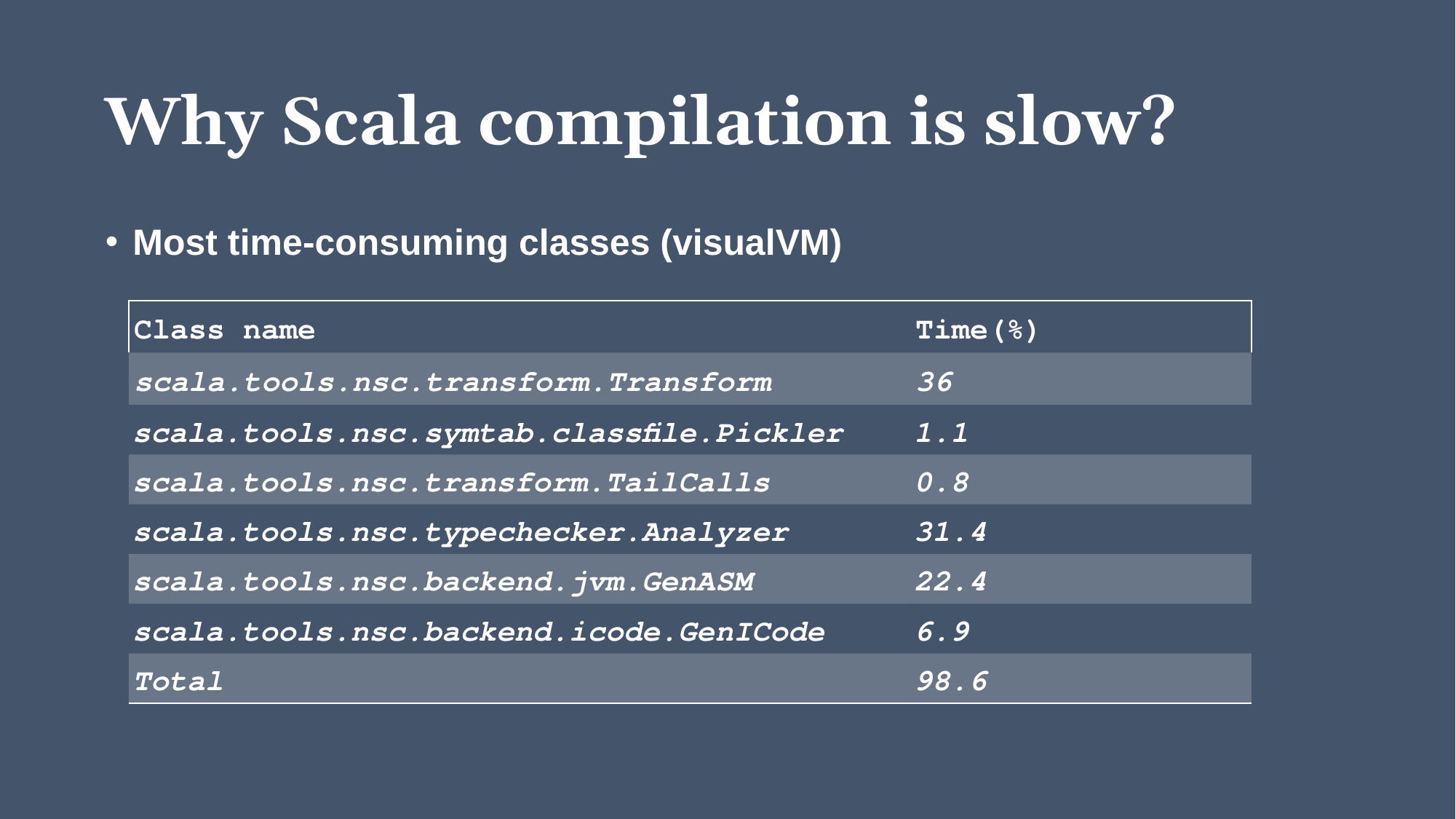

# Why Scala compilation is slow?
Most time-consuming classes (visualVM)
| Class name | Time(%) |
| --- | --- |
| scala.tools.nsc.transform.Transform | 36 |
| scala.tools.nsc.symtab.classfile.Pickler | 1.1 |
| scala.tools.nsc.transform.TailCalls | 0.8 |
| scala.tools.nsc.typechecker.Analyzer | 31.4 |
| scala.tools.nsc.backend.jvm.GenASM | 22.4 |
| scala.tools.nsc.backend.icode.GenICode | 6.9 |
| Total | 98.6 |